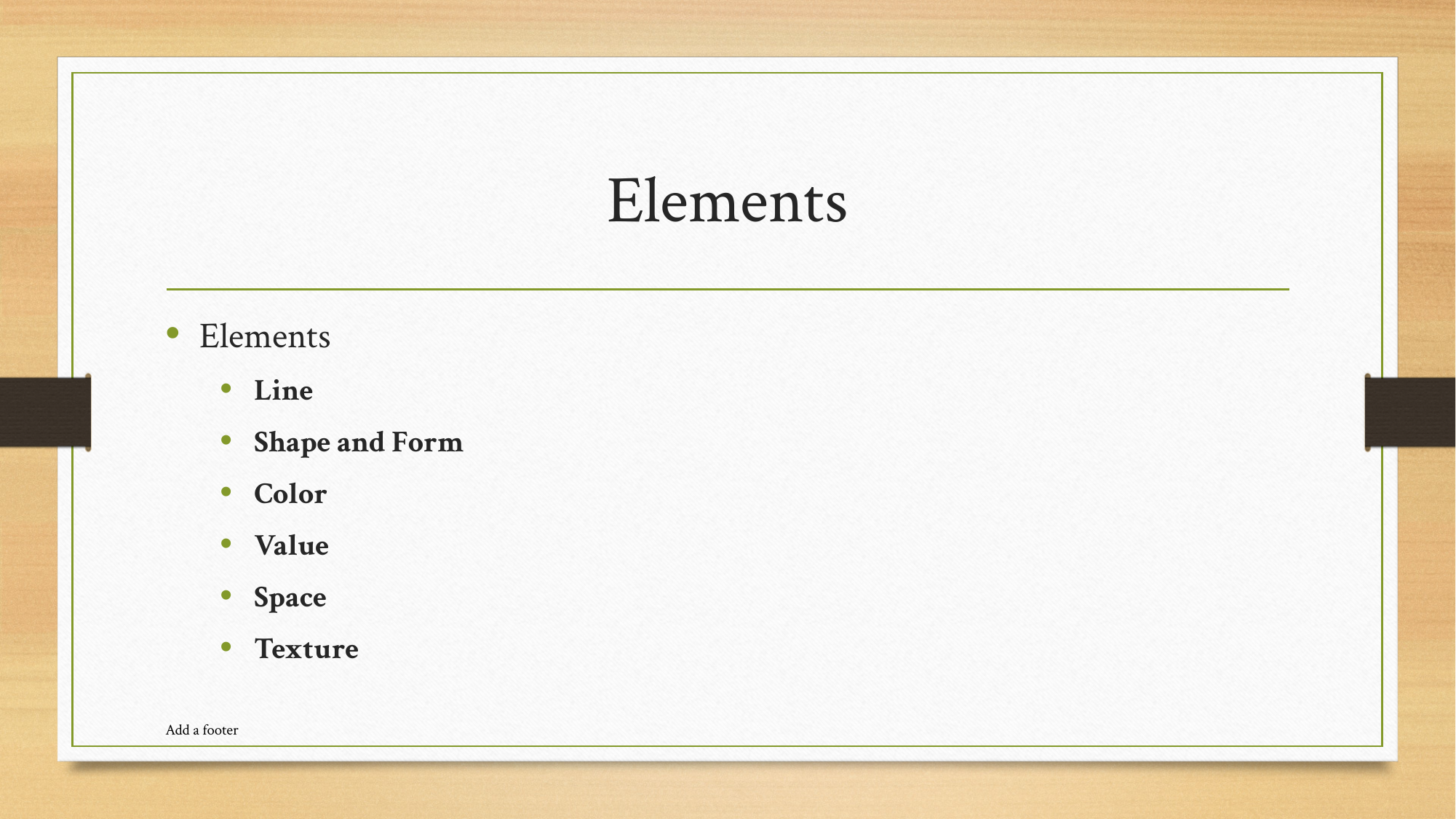

# Elements
Elements
Line
Shape and Form
Color
Value
Space
Texture
Add a footer